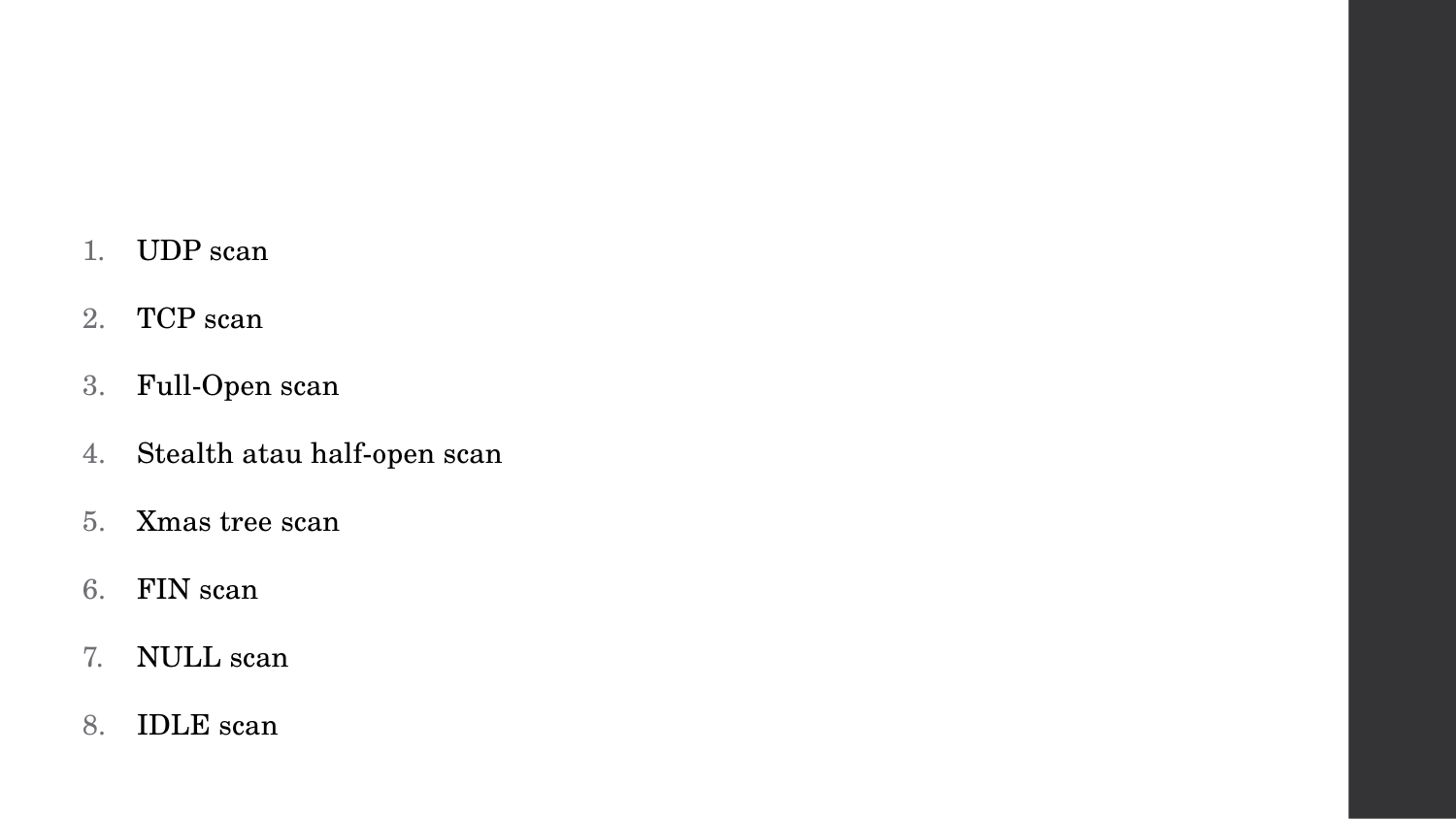

#
UDP scan
TCP scan
Full-Open scan
Stealth atau half-open scan
Xmas tree scan
FIN scan
NULL scan
IDLE scan